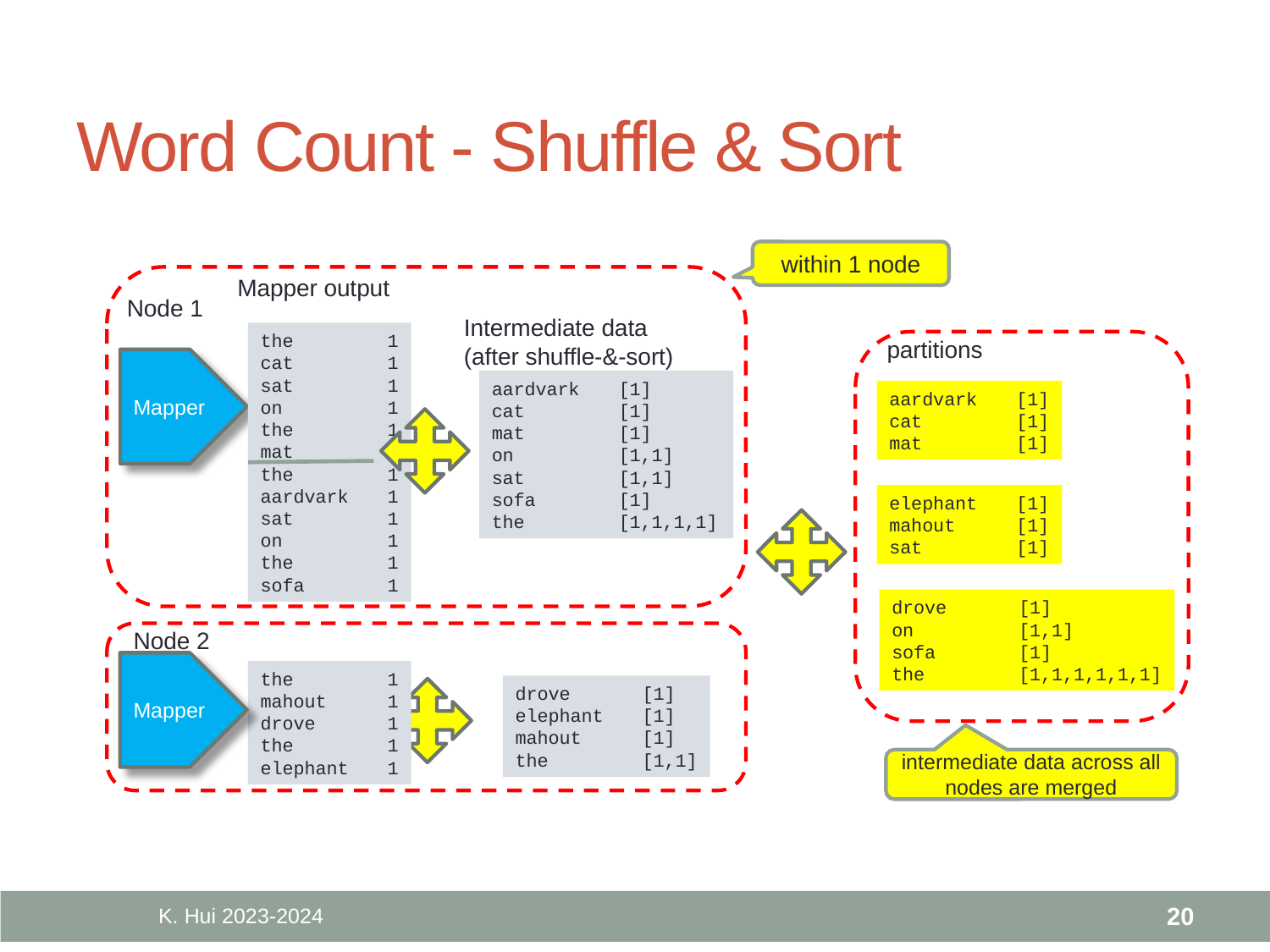

# Word Count - Shuffle & Sort
within 1 node

Mapper output
the	1
cat	1
sat	1
on	1
the	1
mat	1
the	1
aardvark	1
sat	1
on	1
the	1
sofa	1
Node 1
Mapper
Intermediate data
(after shuffle-&-sort)
aardvark	[1]
cat	[1]
mat	[1]
on	[1,1]
sat	[1,1]
sofa	[1]
the	[1,1,1,1]

partitions
aardvark	[1]
cat	[1]
mat	[1]
elephant	[1]
mahout	[1]
sat	[1]

drove	[1]
on	[1,1]
sofa	[1]
the	[1,1,1,1,1,1]

intermediate data across all nodes are merged
Node 2
Mapper
the	1
mahout	1
drove	1
the	1
elephant	1
drove	[1]
elephant	[1]
mahout	[1]
the	[1,1]

K. Hui 2023-2024
20